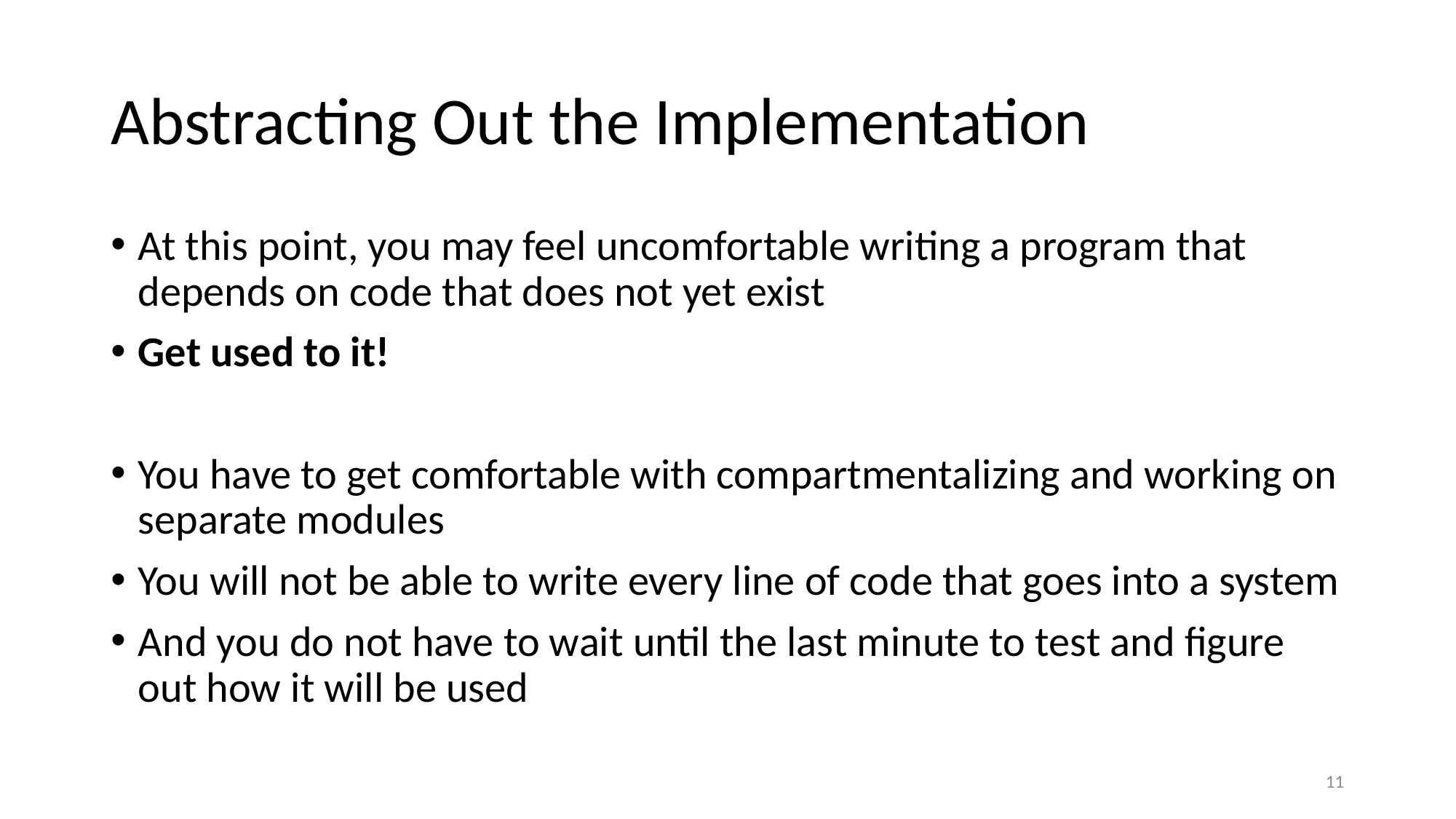

# Abstracting Out the Implementation
At this point, you may feel uncomfortable writing a program that depends on code that does not yet exist
Get used to it!

You have to get comfortable with compartmentalizing and working on separate modules
You will not be able to write every line of code that goes into a system
And you do not have to wait until the last minute to test and figure out how it will be used

11